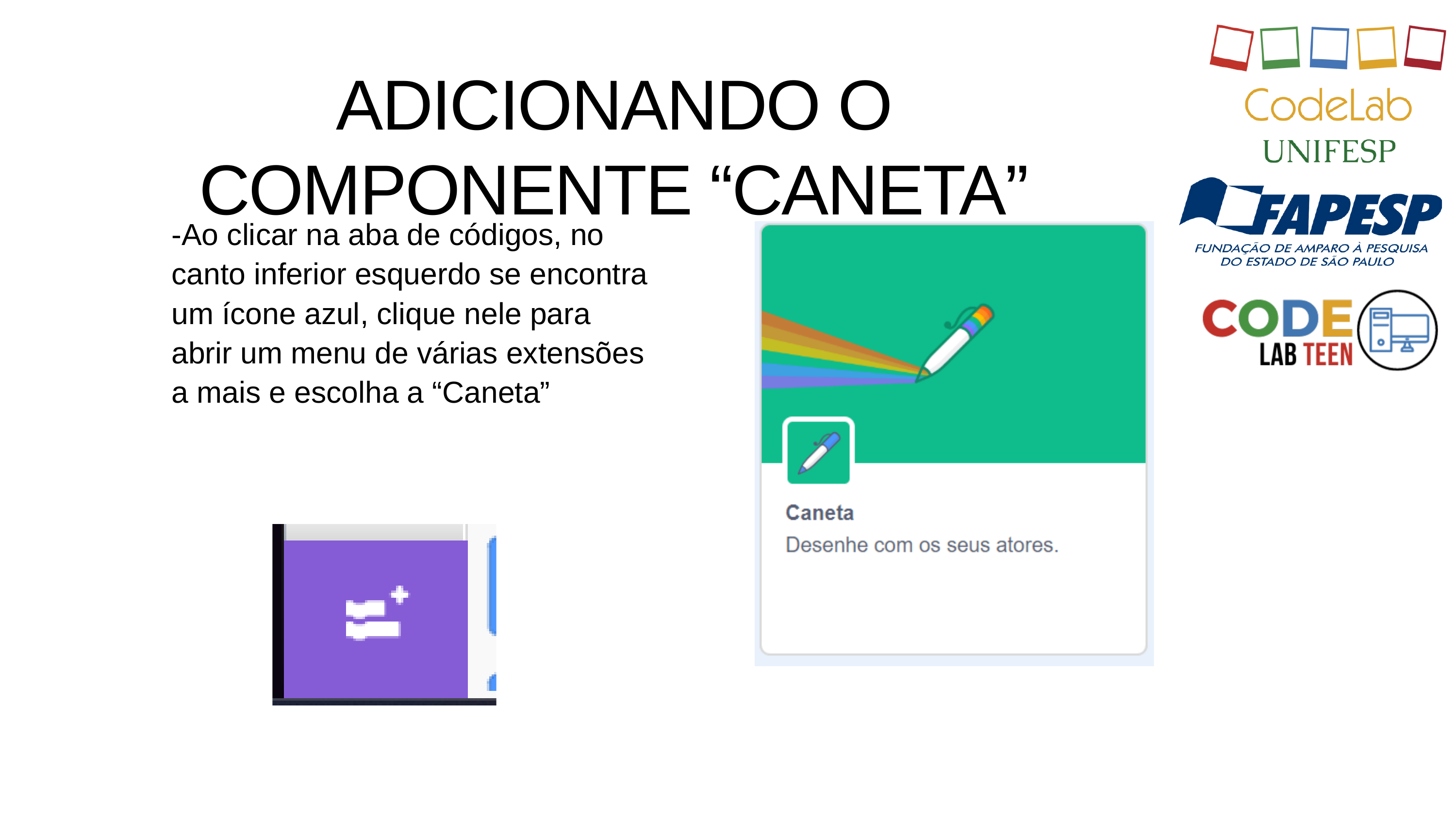

ADICIONANDO O COMPONENTE “CANETA”

-Ao clicar na aba de códigos, no canto inferior esquerdo se encontra um ícone azul, clique nele para abrir um menu de várias extensões a mais e escolha a “Caneta”